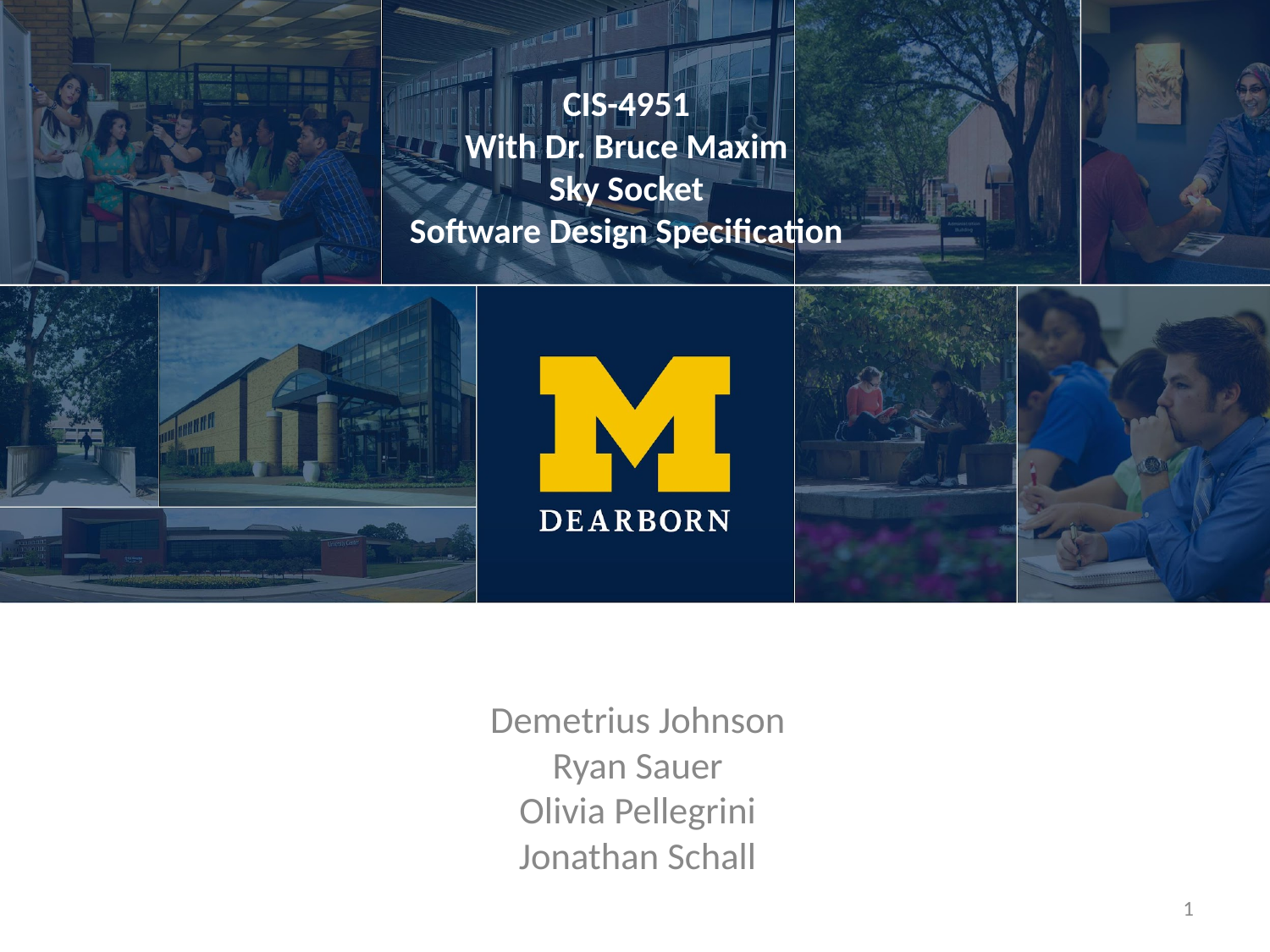

CIS-4951
With Dr. Bruce Maxim
Sky Socket
Software Design Specification
Demetrius Johnson
Ryan Sauer
Olivia Pellegrini
Jonathan Schall
1